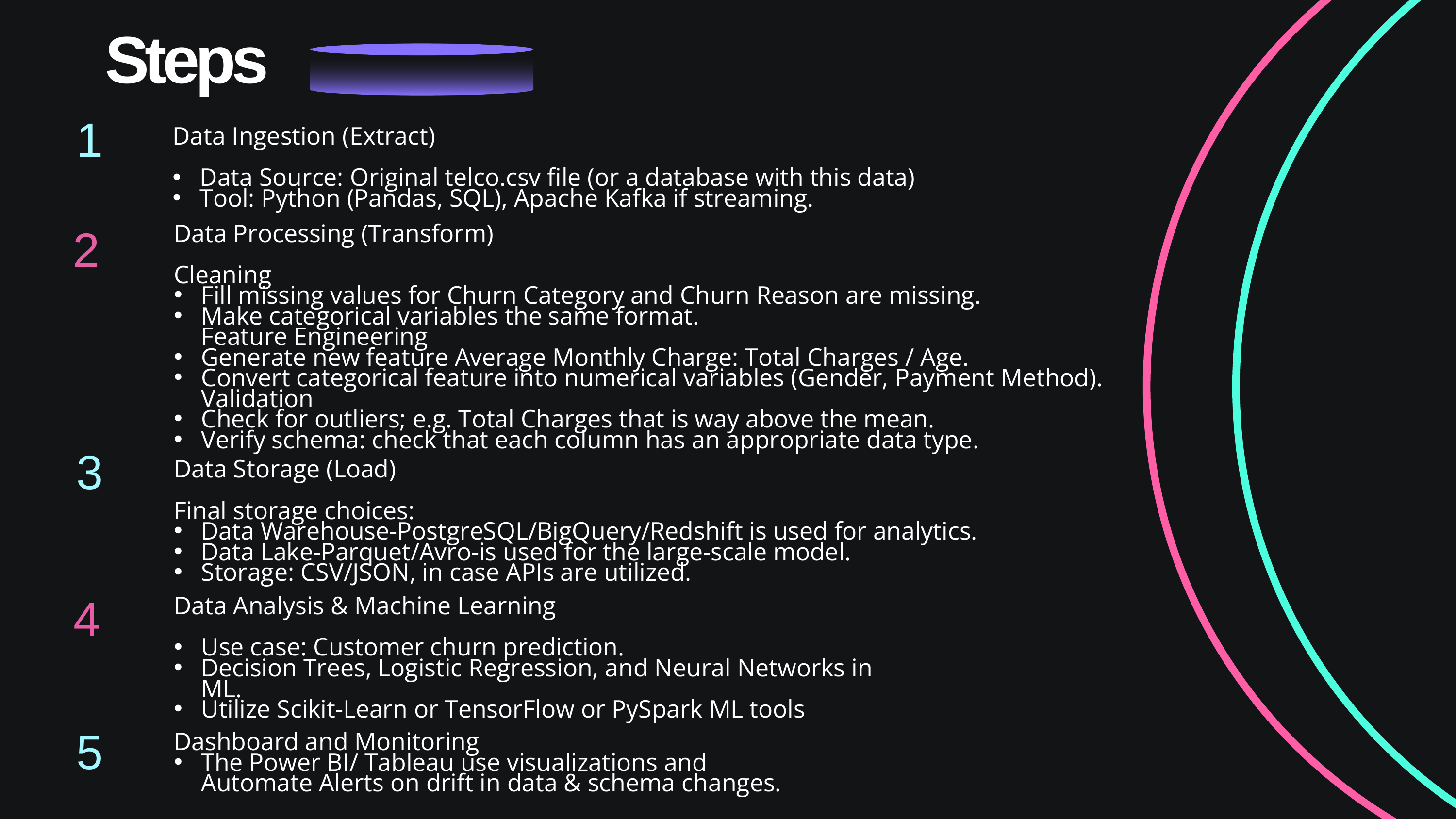

Steps
1
Data Ingestion (Extract)

Data Source: Original telco.csv file (or a database with this data)
Tool: Python (Pandas, SQL), Apache Kafka if streaming.
Data Processing (Transform)
Cleaning
Fill missing values for Churn Category and Churn Reason are missing.
Make categorical variables the same format.
Feature Engineering
Generate new feature Average Monthly Charge: Total Charges / Age.
Convert categorical feature into numerical variables (Gender, Payment Method).
Validation
Check for outliers; e.g. Total Charges that is way above the mean.
Verify schema: check that each column has an appropriate data type.
2

3
Data Storage (Load)
Final storage choices:
Data Warehouse-PostgreSQL/BigQuery/Redshift is used for analytics.
Data Lake-Parquet/Avro-is used for the large-scale model.
Storage: CSV/JSON, in case APIs are utilized.
Data Analysis & Machine Learning

Use case: Customer churn prediction.
Decision Trees, Logistic Regression, and Neural Networks in ML.
Utilize Scikit-Learn or TensorFlow or PySpark ML tools
4
5
Dashboard and Monitoring
The Power BI/ Tableau use visualizations and
Automate Alerts on drift in data & schema changes.